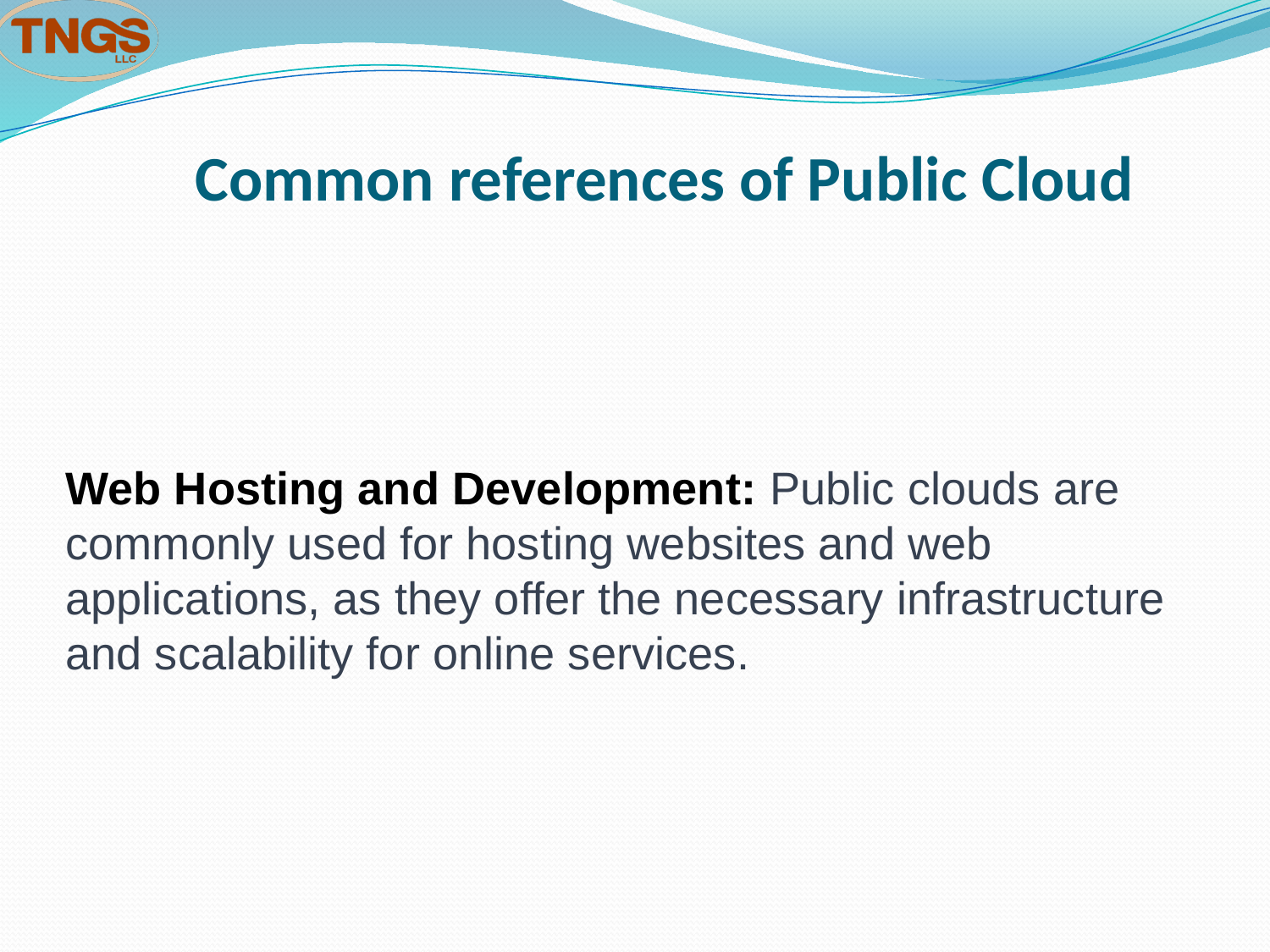

# Common references of Public Cloud
Web Hosting and Development: Public clouds are commonly used for hosting websites and web applications, as they offer the necessary infrastructure and scalability for online services.